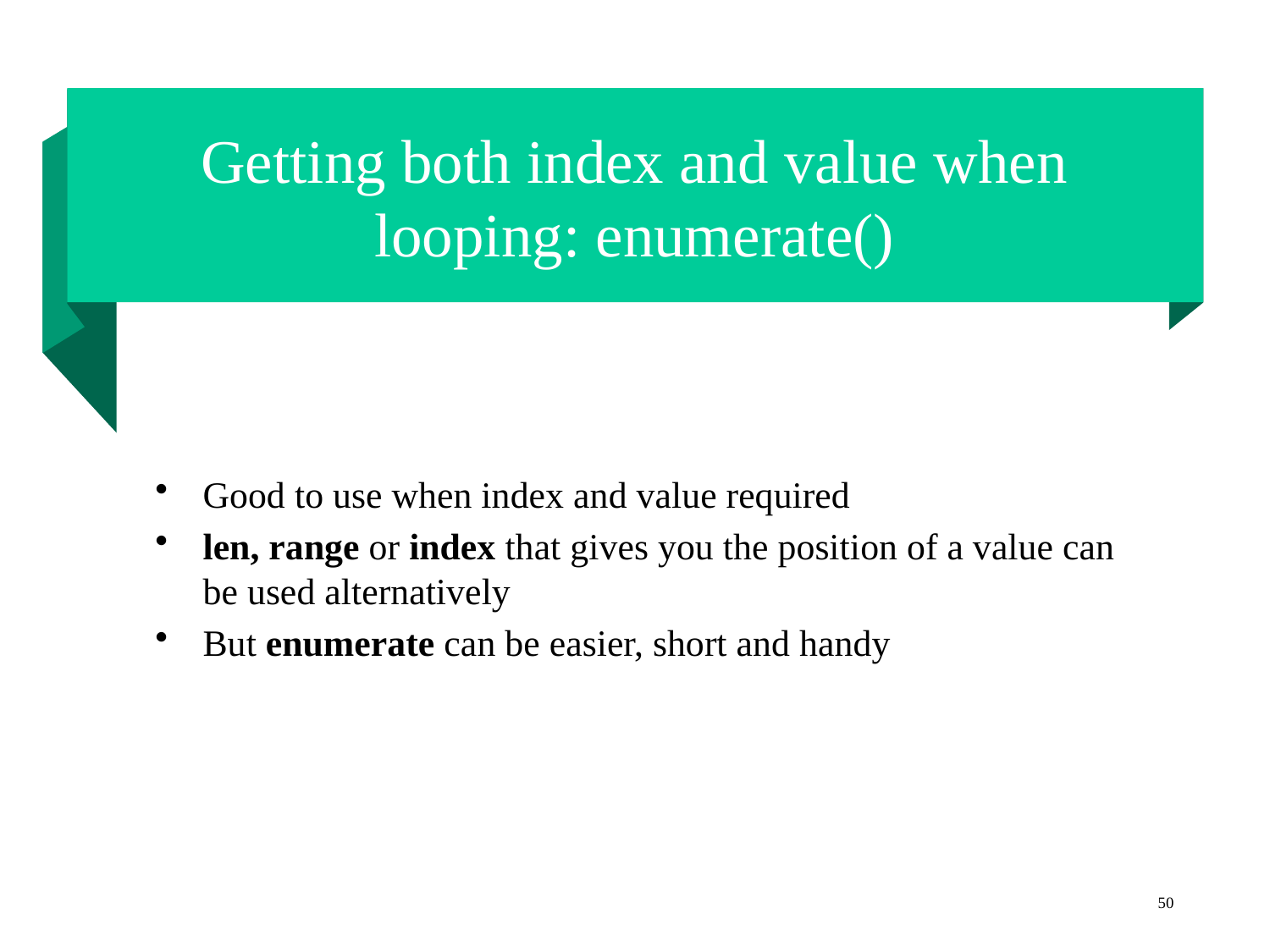

# Getting both index and value when looping: enumerate()

Good to use when index and value required
len, range or index that gives you the position of a value can be used alternatively
But enumerate can be easier, short and handy

50